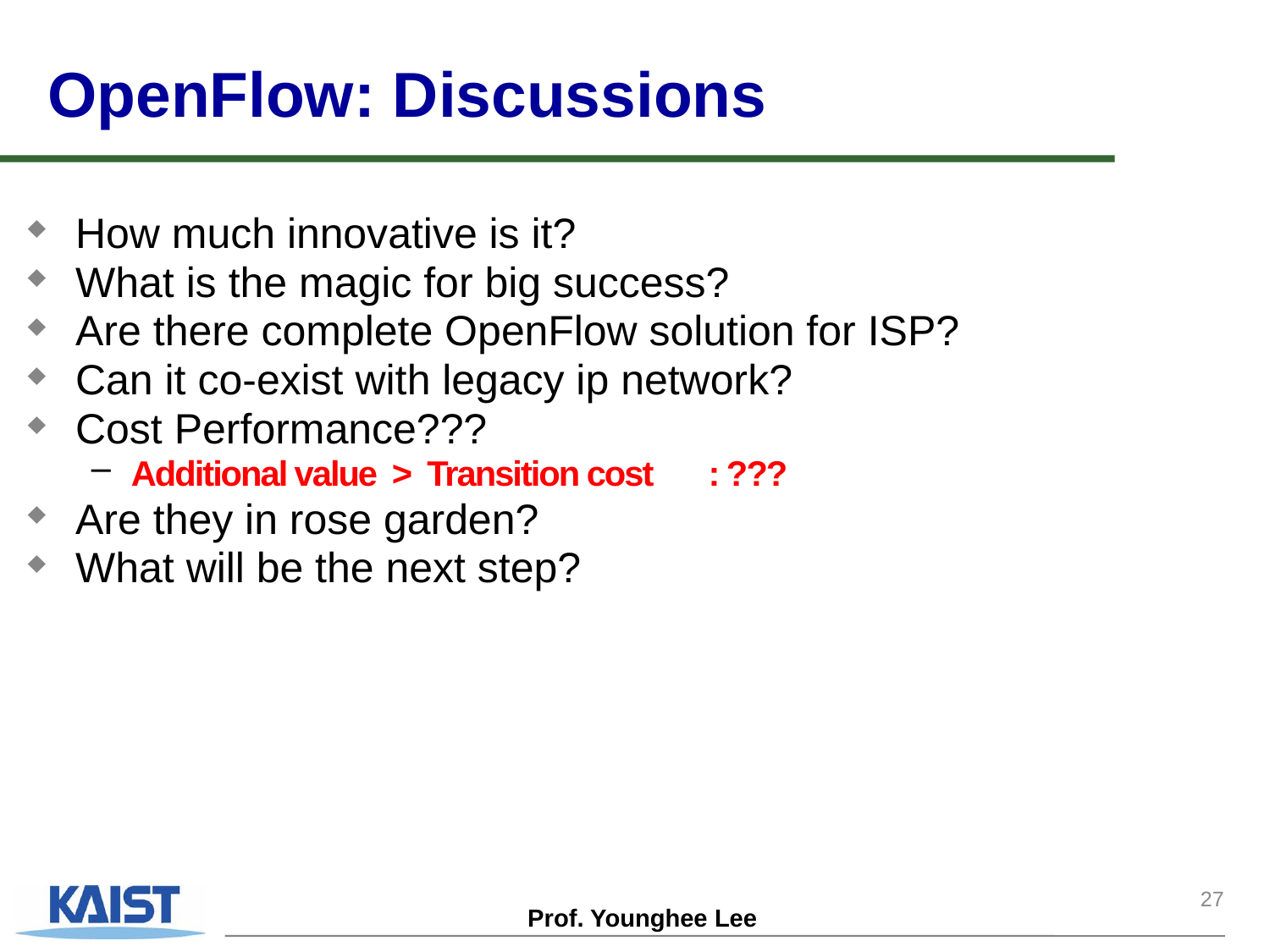

# OpenFlow: Discussions
How much innovative is it?
What is the magic for big success?
Are there complete OpenFlow solution for ISP?
Can it co-exist with legacy ip network?
Cost Performance???
Additional value  >  Transition cost       : ???
Are they in rose garden?
What will be the next step?

27